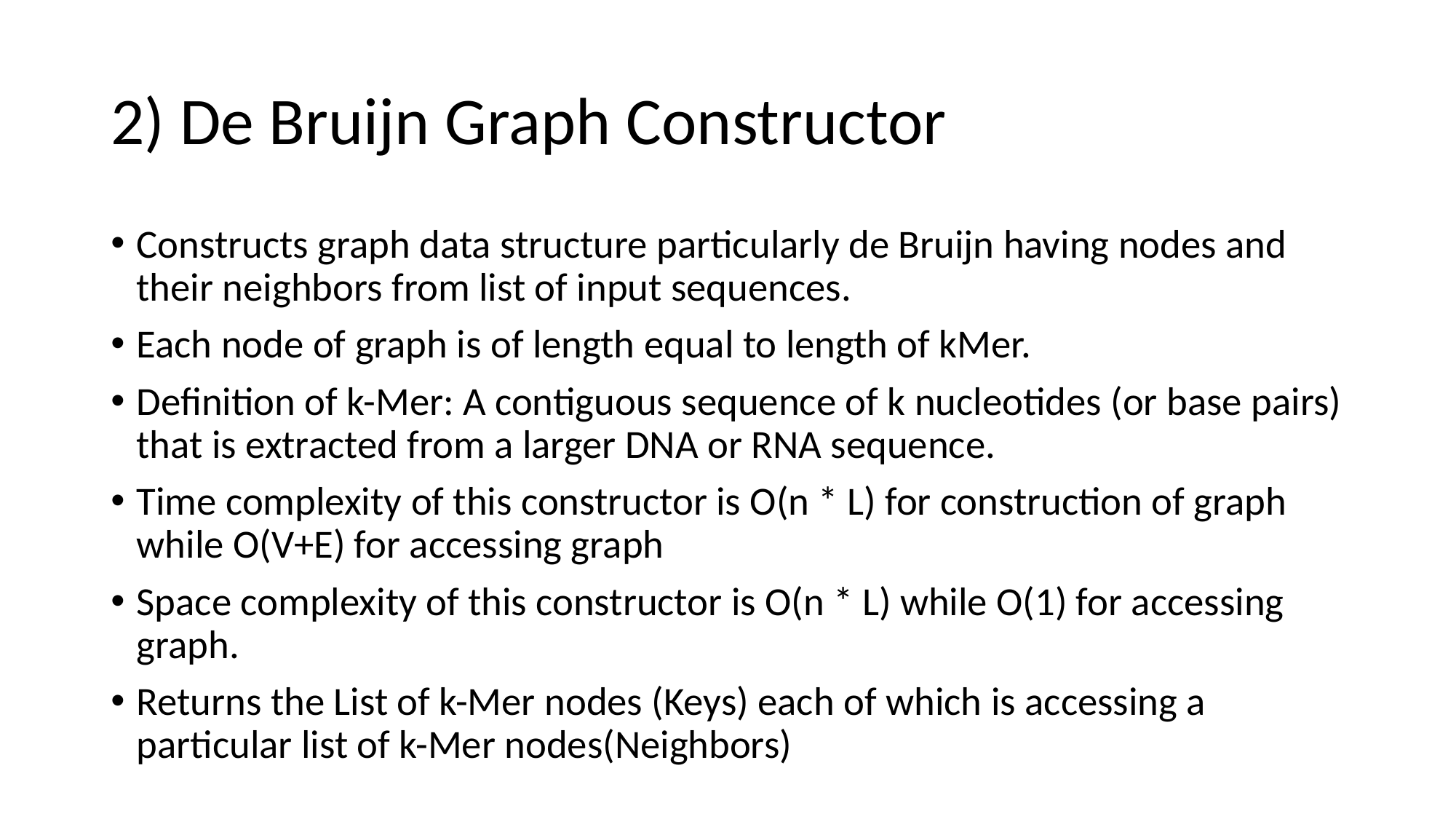

# 2) De Bruijn Graph Constructor
Constructs graph data structure particularly de Bruijn having nodes and their neighbors from list of input sequences.
Each node of graph is of length equal to length of kMer.
Definition of k-Mer: A contiguous sequence of k nucleotides (or base pairs) that is extracted from a larger DNA or RNA sequence.
Time complexity of this constructor is O(n * L) for construction of graph while O(V+E) for accessing graph
Space complexity of this constructor is O(n * L) while O(1) for accessing graph.
Returns the List of k-Mer nodes (Keys) each of which is accessing a particular list of k-Mer nodes(Neighbors)